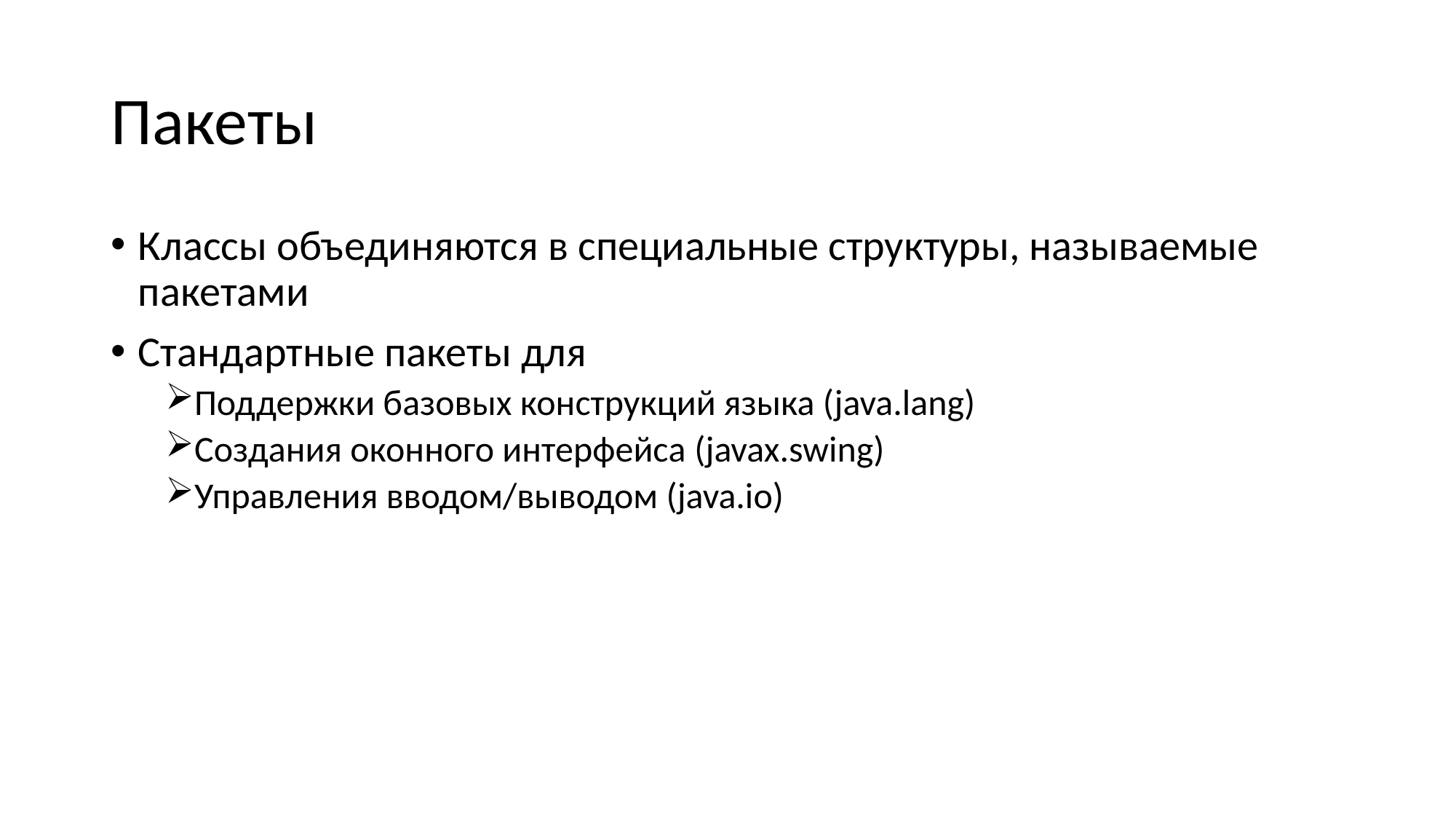

# Пакеты
Классы объединяются в специальные структуры, называемые пакетами
Стандартные пакеты для
Поддержки базовых конструкций языка (java.lang)
Создания оконного интерфейса (javax.swing)
Управления вводом/выводом (java.io)